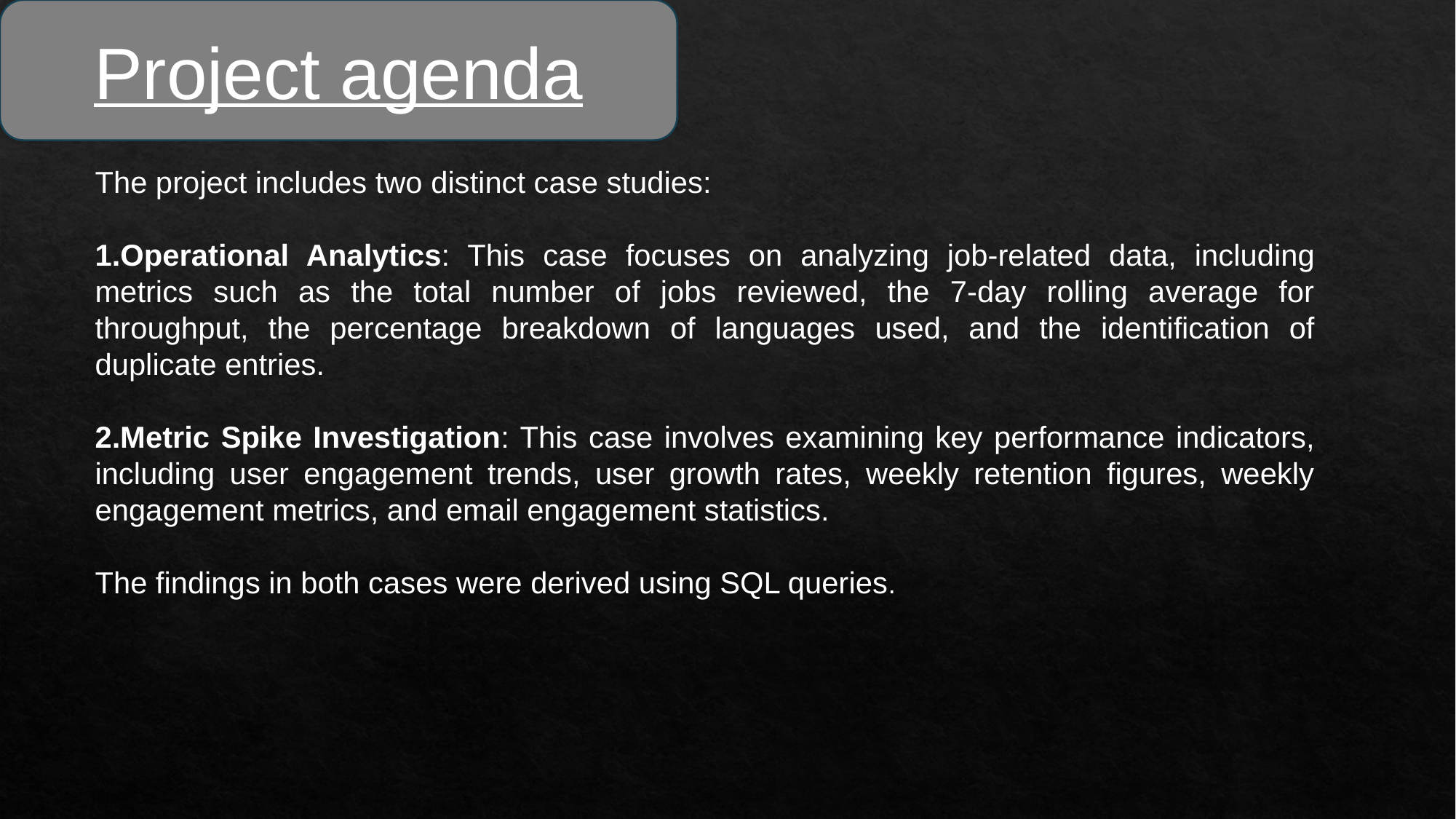

Project agenda
The project includes two distinct case studies:

Operational Analytics: This case focuses on analyzing job-related data, including metrics such as the total number of jobs reviewed, the 7-day rolling average for throughput, the percentage breakdown of languages used, and the identification of duplicate entries.

2.Metric Spike Investigation: This case involves examining key performance indicators, including user engagement trends, user growth rates, weekly retention figures, weekly engagement metrics, and email engagement statistics.

The findings in both cases were derived using SQL queries.